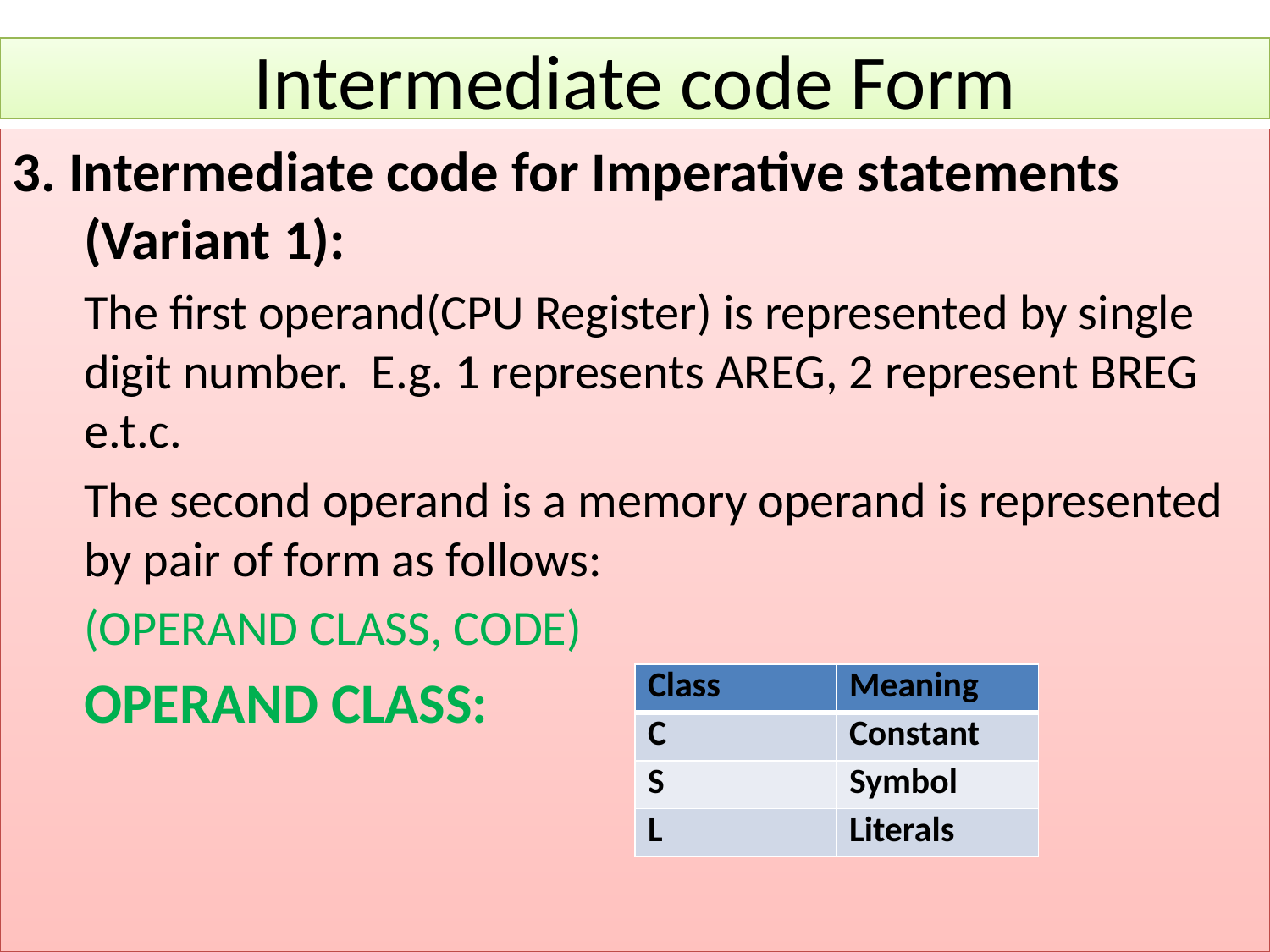

Intermediate code Form
3. Intermediate code for Imperative statements (Variant 1):
	The first operand(CPU Register) is represented by single digit number.  E.g. 1 represents AREG, 2 represent BREG e.t.c.
	The second operand is a memory operand is represented by pair of form as follows:
	(OPERAND CLASS, CODE)
	OPERAND CLASS:

| Class | Meaning |
| --- | --- |
| C | Constant |
| S | Symbol |
| L | Literals |